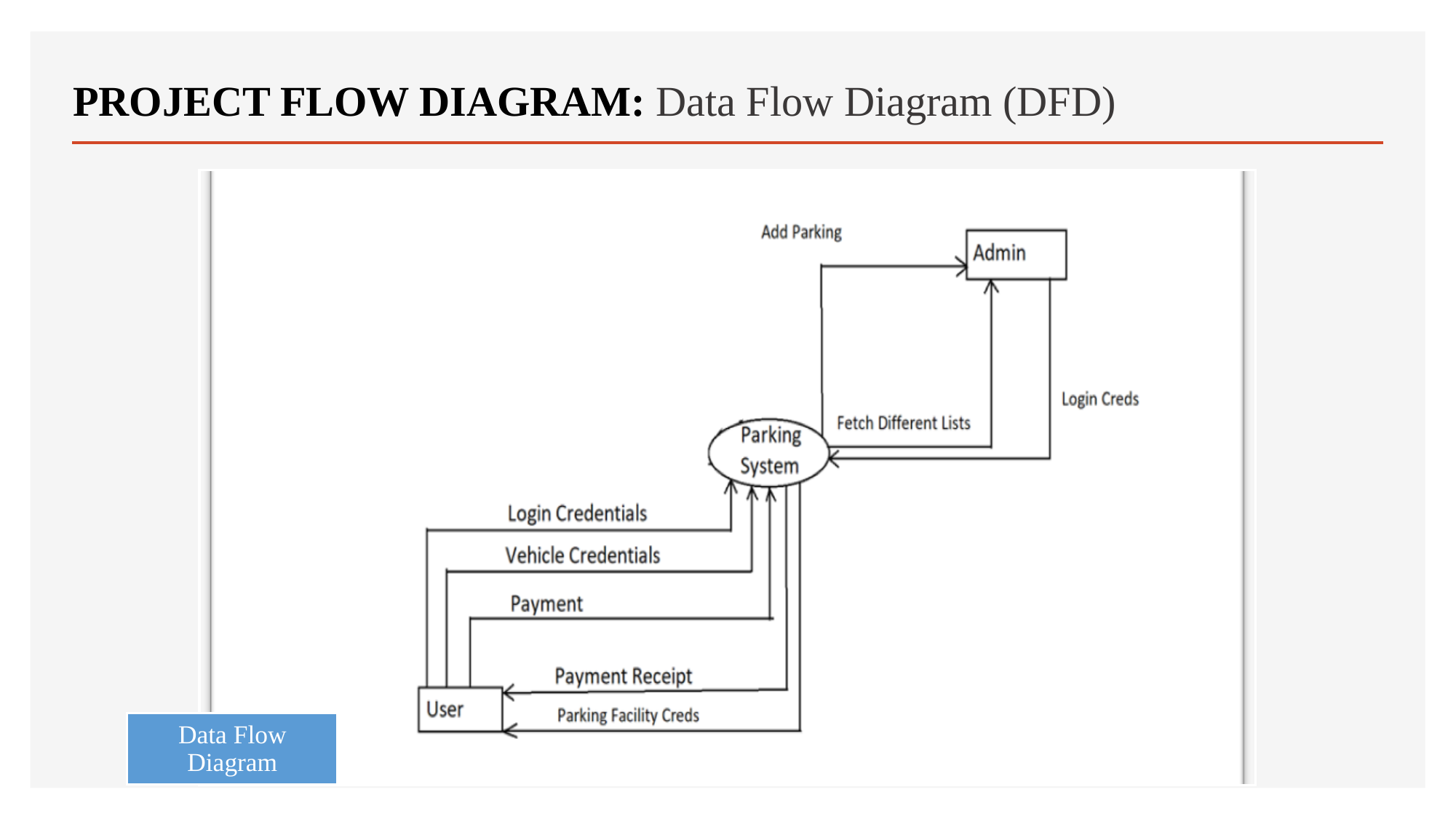

# PROJECT FLOW DIAGRAM: Data Flow Diagram (DFD)
Data Flow Diagram